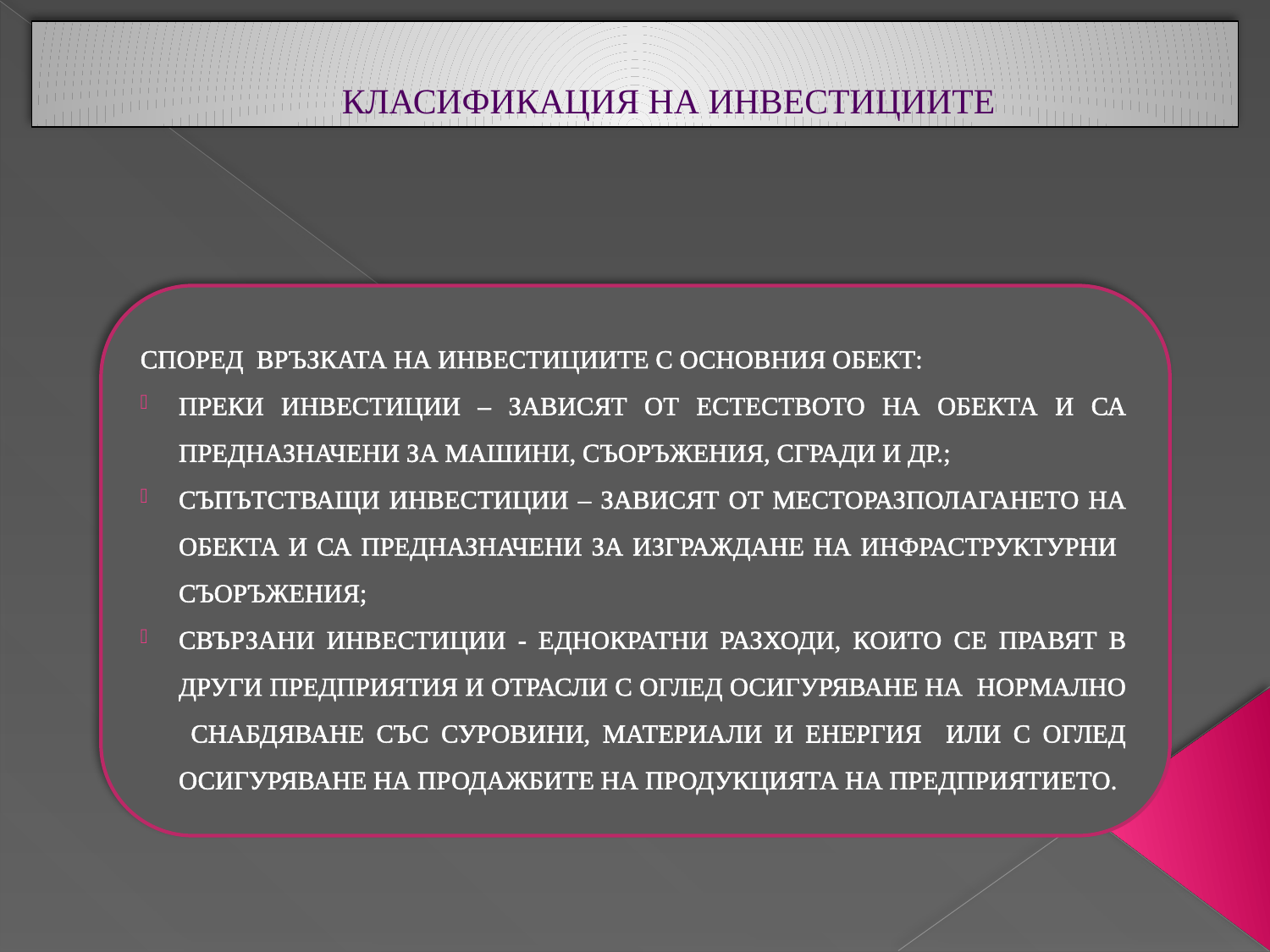

# КЛАСИФИКАЦИЯ НА ИНВЕСТИЦИИТЕ
СПОРЕД  ВРЪЗКАТА НА ИНВЕСТИЦИИТЕ С ОСНОВНИЯ ОБЕКТ:
ПРЕКИ ИНВЕСТИЦИИ – ЗАВИСЯТ ОТ ЕСТЕСТВОТО НА ОБЕКТА И СА ПРЕДНАЗНАЧЕНИ ЗА МАШИНИ, СЪОРЪЖЕНИЯ, СГРАДИ И ДР.;
СЪПЪТСТВАЩИ ИНВЕСТИЦИИ – ЗАВИСЯТ ОТ МЕСТОРАЗПОЛАГАНЕТО НА ОБЕКТА И СА ПРЕДНАЗНАЧЕНИ ЗА ИЗГРАЖДАНЕ НА ИНФРАСТРУКТУРНИ  СЪОРЪЖЕНИЯ;
СВЪРЗАНИ ИНВЕСТИЦИИ - ЕДНОКРАТНИ РАЗХОДИ, КОИТО СЕ ПРАВЯТ В ДРУГИ ПРЕДПРИЯТИЯ И ОТРАСЛИ С ОГЛЕД ОСИГУРЯВАНЕ НА  НОРМАЛНО  СНАБДЯВАНЕ СЪС СУРОВИНИ, МАТЕРИАЛИ И ЕНЕРГИЯ  ИЛИ С ОГЛЕД ОСИГУРЯВАНЕ НА ПРОДАЖБИТЕ НА ПРОДУКЦИЯТА НА ПРЕДПРИЯТИЕТО.